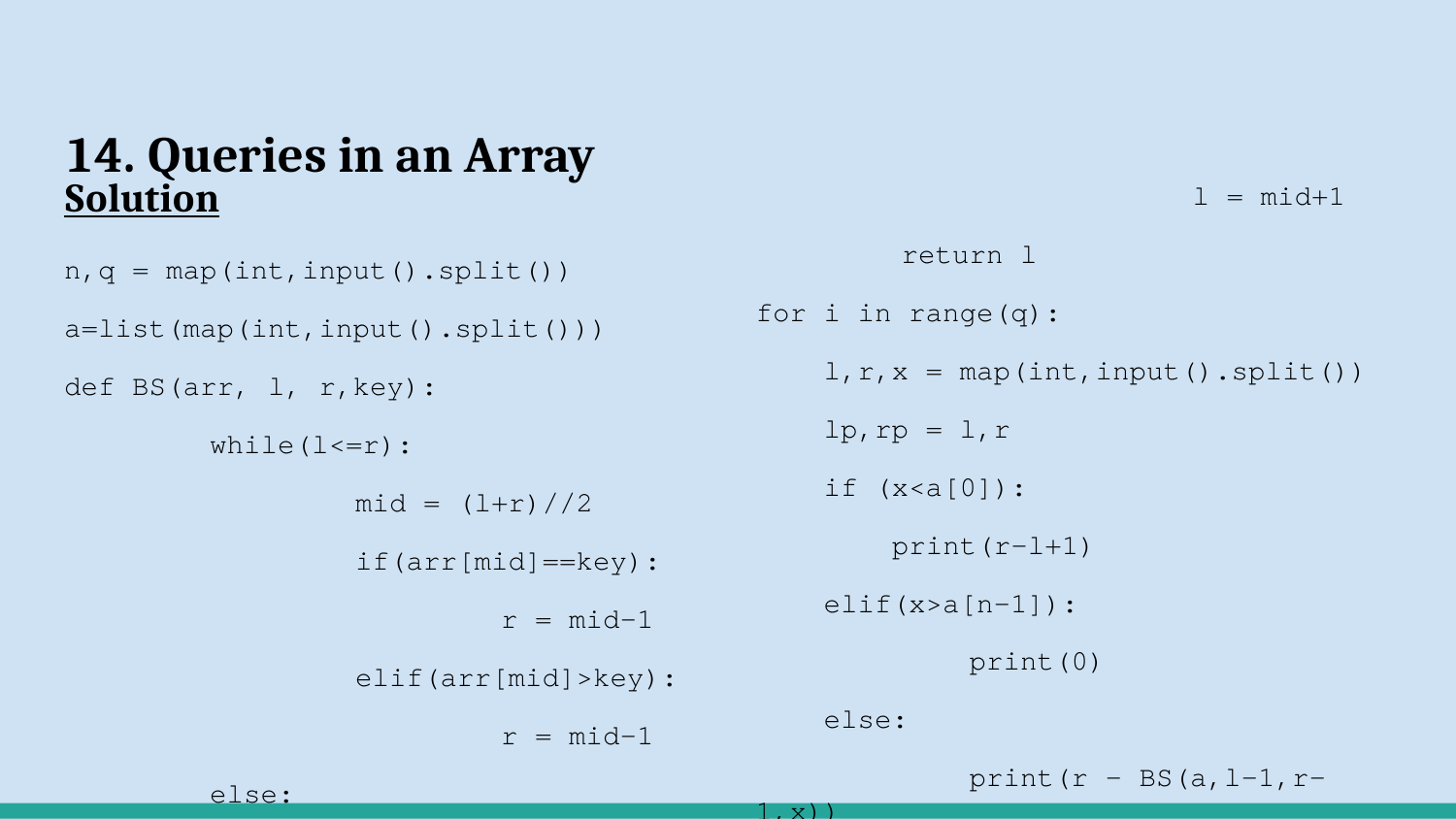

# 14. Queries in an Array

Solution
n,q = map(int,input().split())
a=list(map(int,input().split()))
def BS(arr, l, r,key):
	while(l<=r):
		mid = (l+r)//2
		if(arr[mid]==key):
			r = mid-1
		elif(arr[mid]>key):
			r = mid-1
else:

			l = mid+1
	return l
for i in range(q):
    l,r,x = map(int,input().split())
    lp,rp = l,r
    if (x<a[0]):
        print(r-l+1)
    elif(x>a[n-1]):
	    print(0)
    else:
	    print(r - BS(a,l-1,r-1,x))